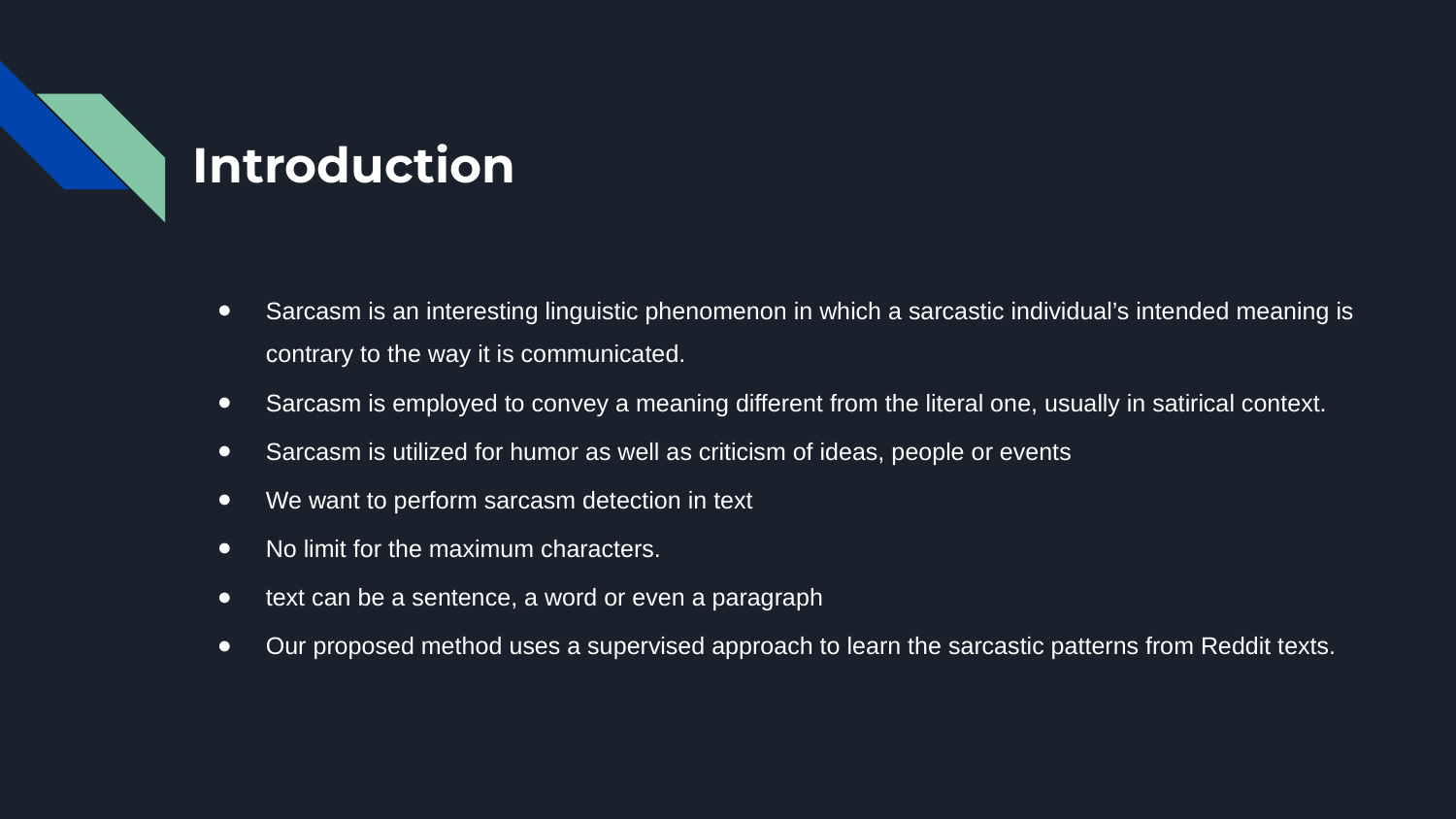

# Introduction
Sarcasm is an interesting linguistic phenomenon in which a sarcastic individual’s intended meaning is contrary to the way it is communicated.
Sarcasm is employed to convey a meaning different from the literal one, usually in satirical context.
Sarcasm is utilized for humor as well as criticism of ideas, people or events
We want to perform sarcasm detection in text
No limit for the maximum characters.
text can be a sentence, a word or even a paragraph
Our proposed method uses a supervised approach to learn the sarcastic patterns from Reddit texts.